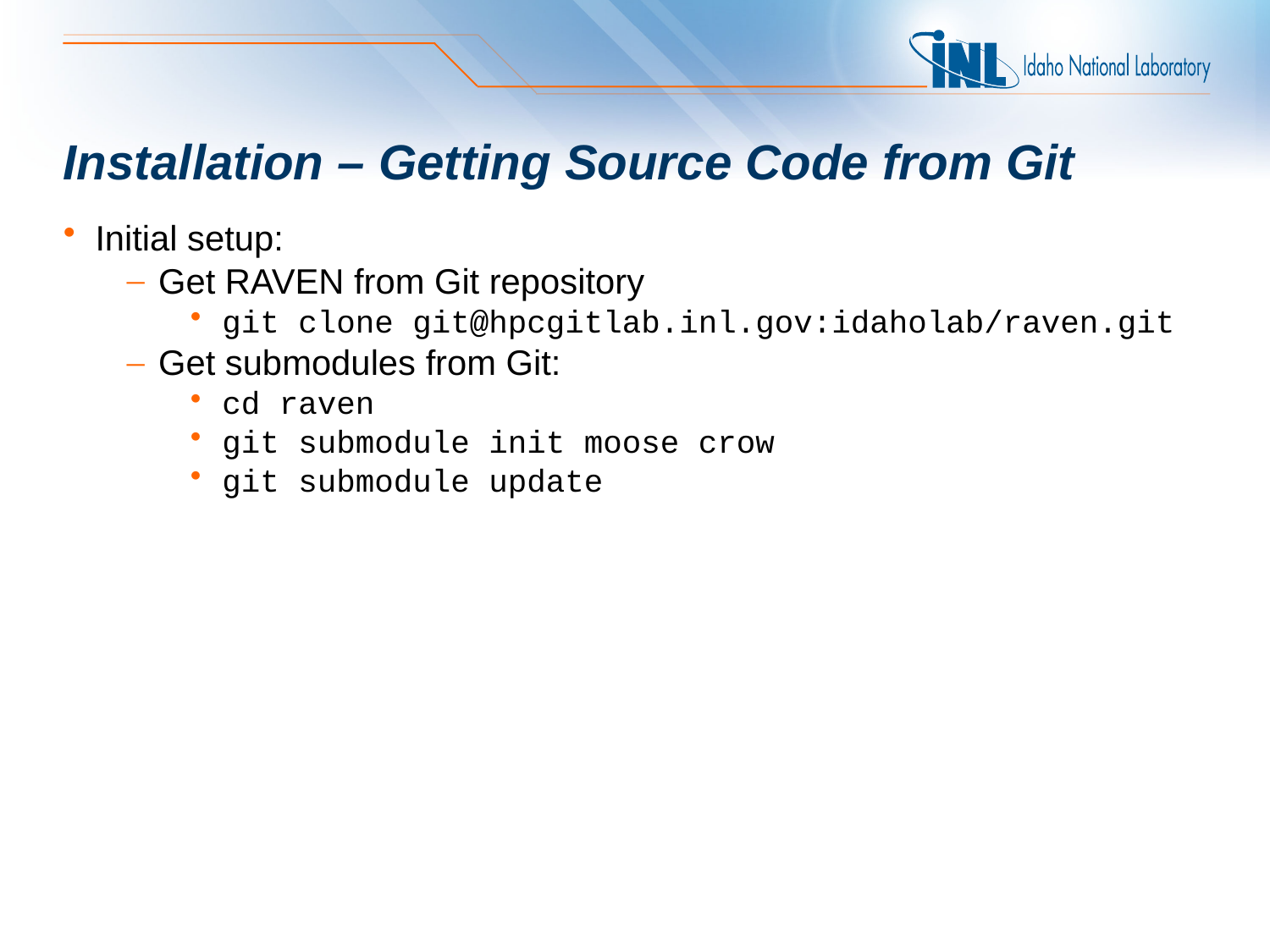

# Installation – Getting Source Code from Git
Initial setup:
Get RAVEN from Git repository
git clone git@hpcgitlab.inl.gov:idaholab/raven.git
Get submodules from Git:
cd raven
git submodule init moose crow
git submodule update